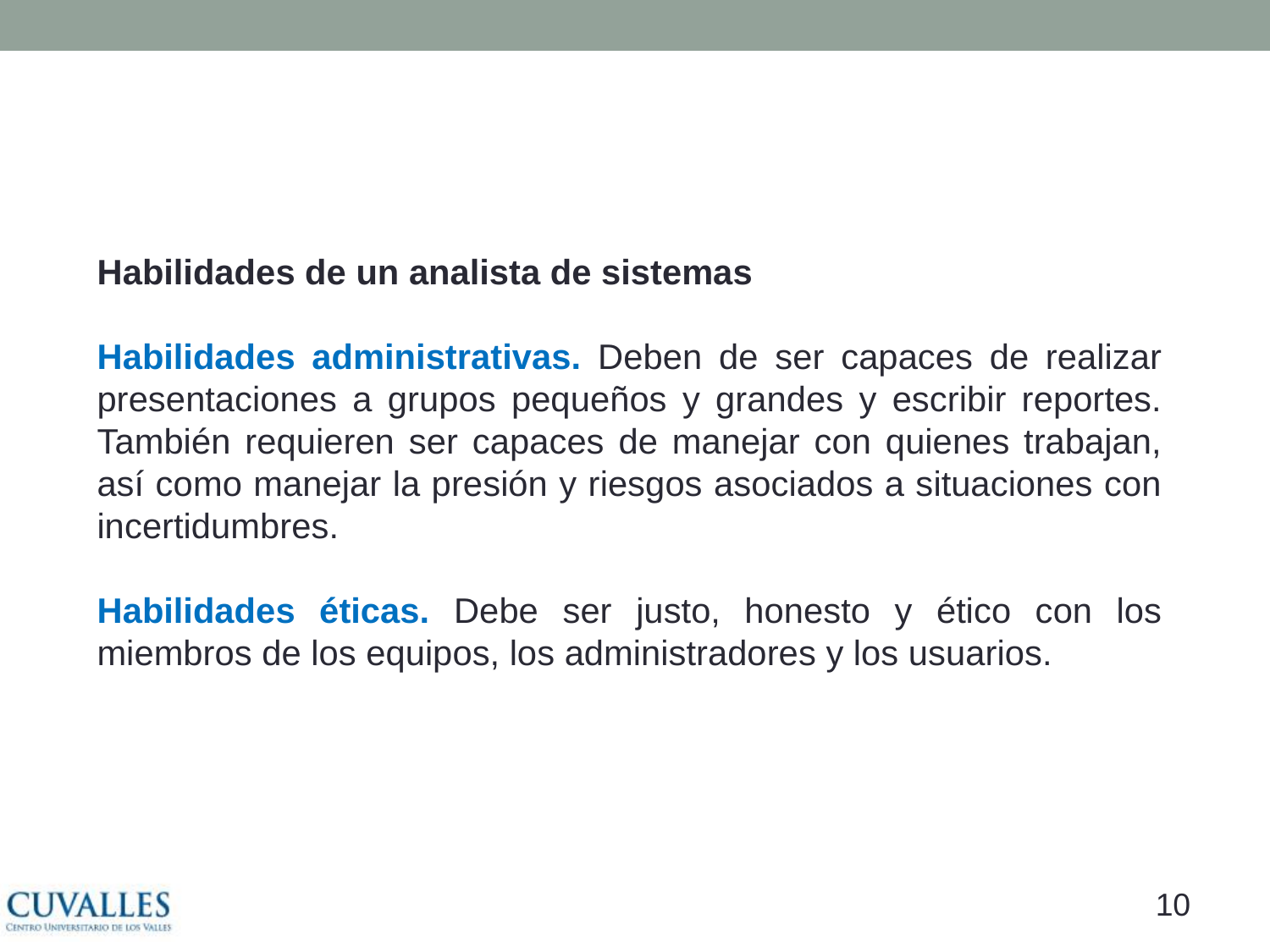

#
Habilidades de un analista de sistemas

Habilidades administrativas. Deben de ser capaces de realizar presentaciones a grupos pequeños y grandes y escribir reportes. También requieren ser capaces de manejar con quienes trabajan, así como manejar la presión y riesgos asociados a situaciones con incertidumbres.

Habilidades éticas. Debe ser justo, honesto y ético con los miembros de los equipos, los administradores y los usuarios.
10